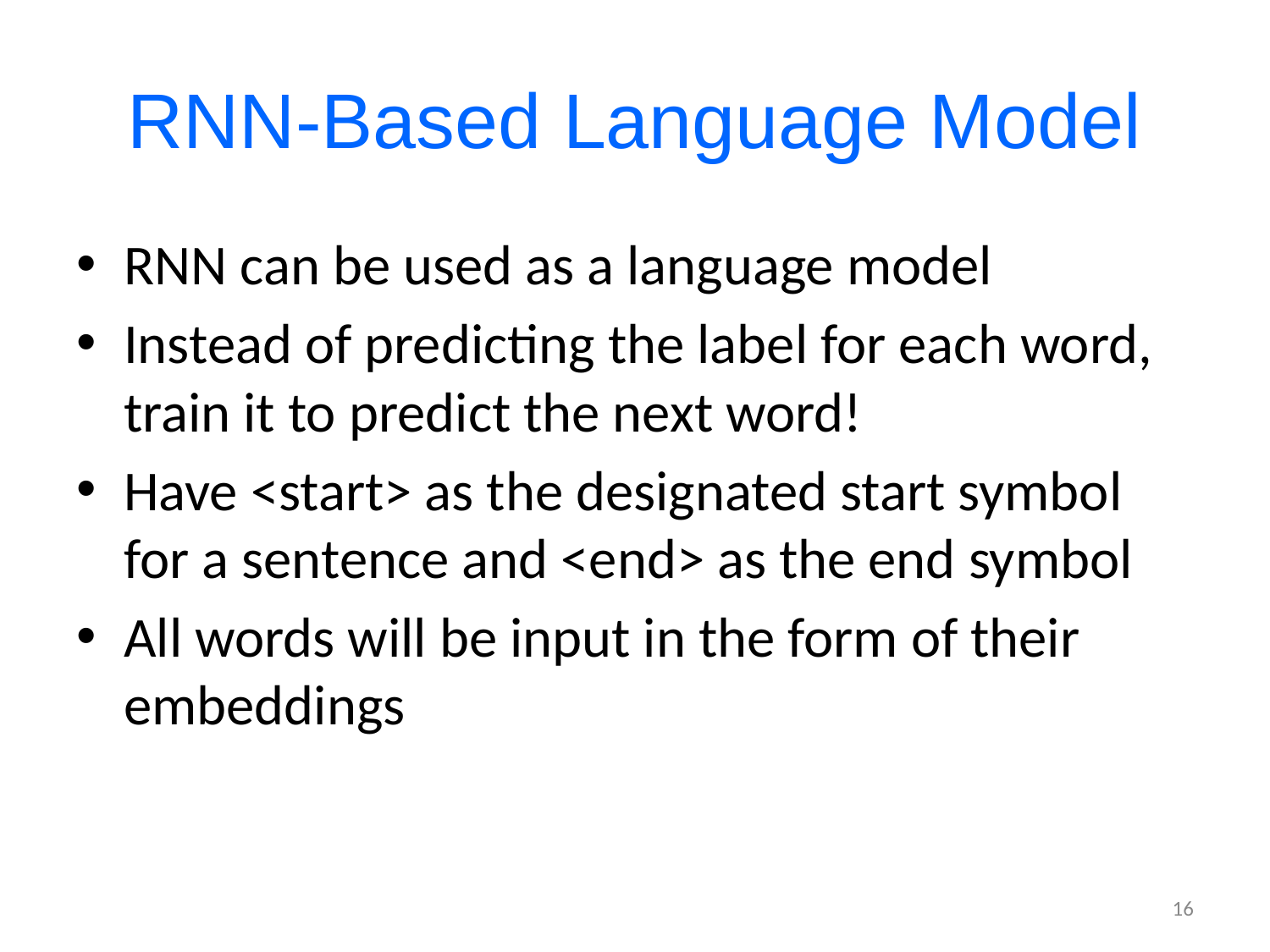

# RNN-Based Language Model
RNN can be used as a language model
Instead of predicting the label for each word, train it to predict the next word!
Have <start> as the designated start symbol for a sentence and <end> as the end symbol
All words will be input in the form of their embeddings

16